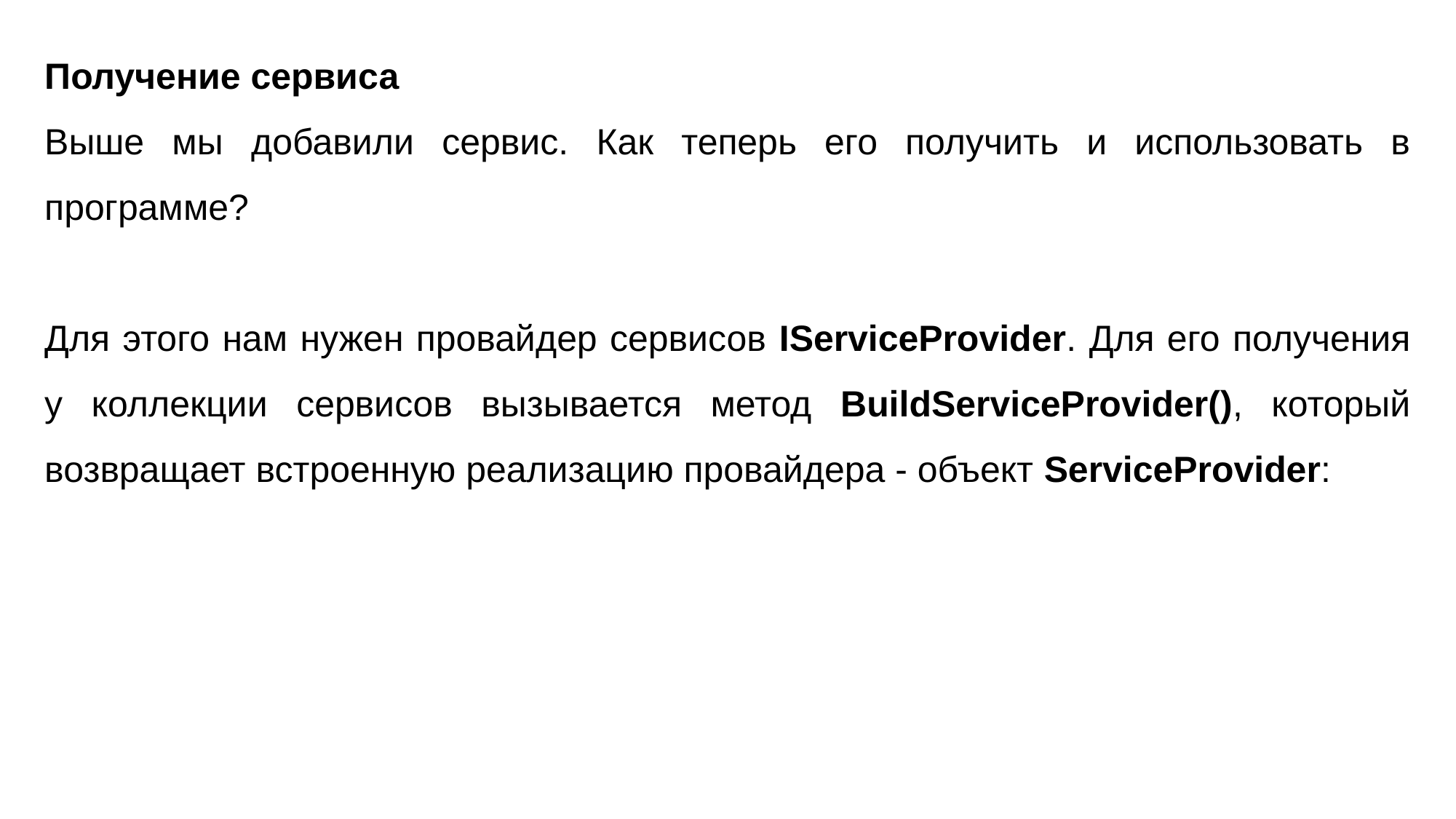

Получение сервиса
Выше мы добавили сервис. Как теперь его получить и использовать в программе?

Для этого нам нужен провайдер сервисов IServiceProvider. Для его получения у коллекции сервисов вызывается метод BuildServiceProvider(), который возвращает встроенную реализацию провайдера - объект ServiceProvider: